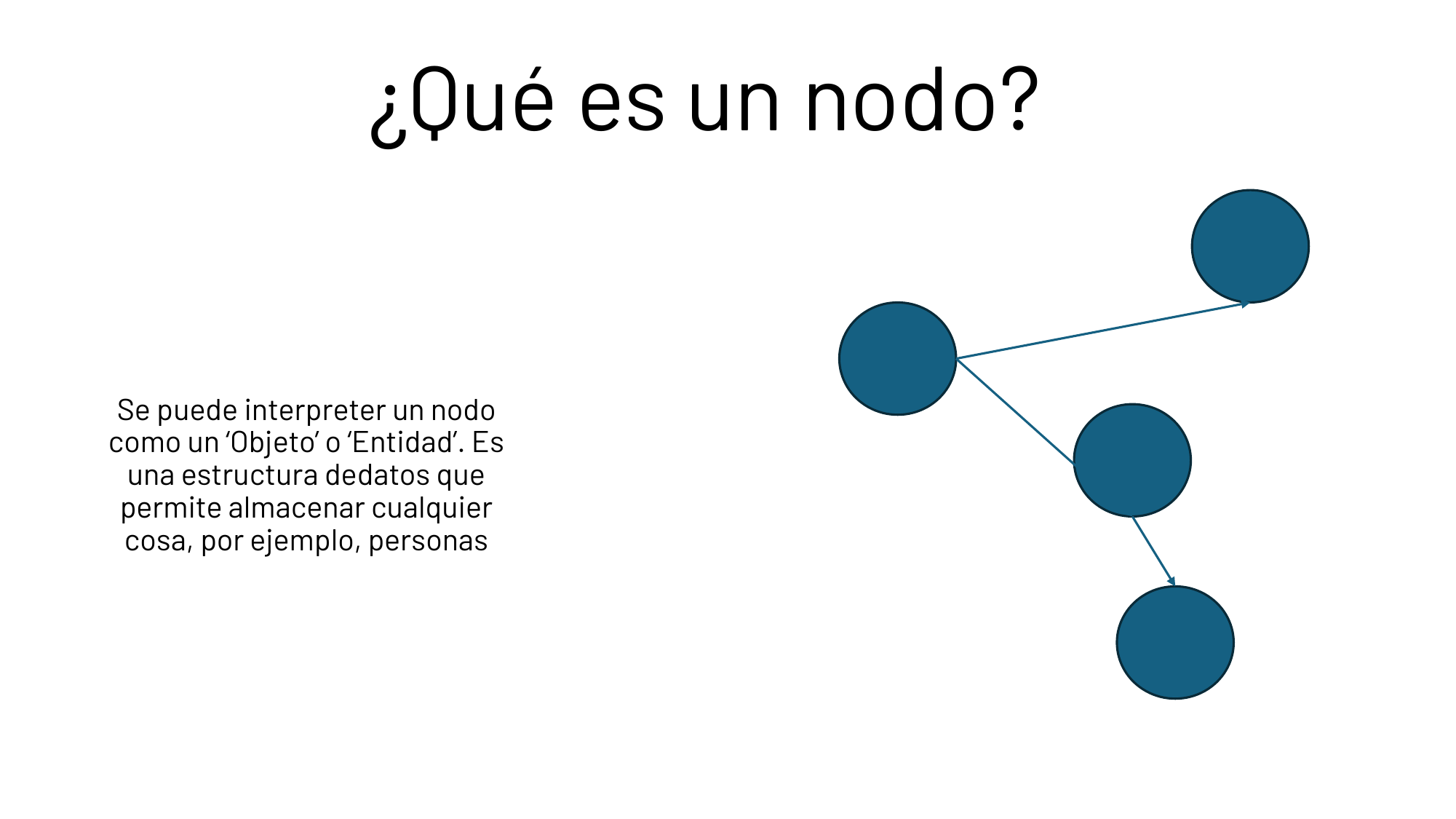

# ¿Qué es un nodo?

Se puede interpreter un nodo como un ‘Objeto’ o ‘Entidad’. Es una estructura dedatos que permite almacenar cualquier cosa, por ejemplo, personas